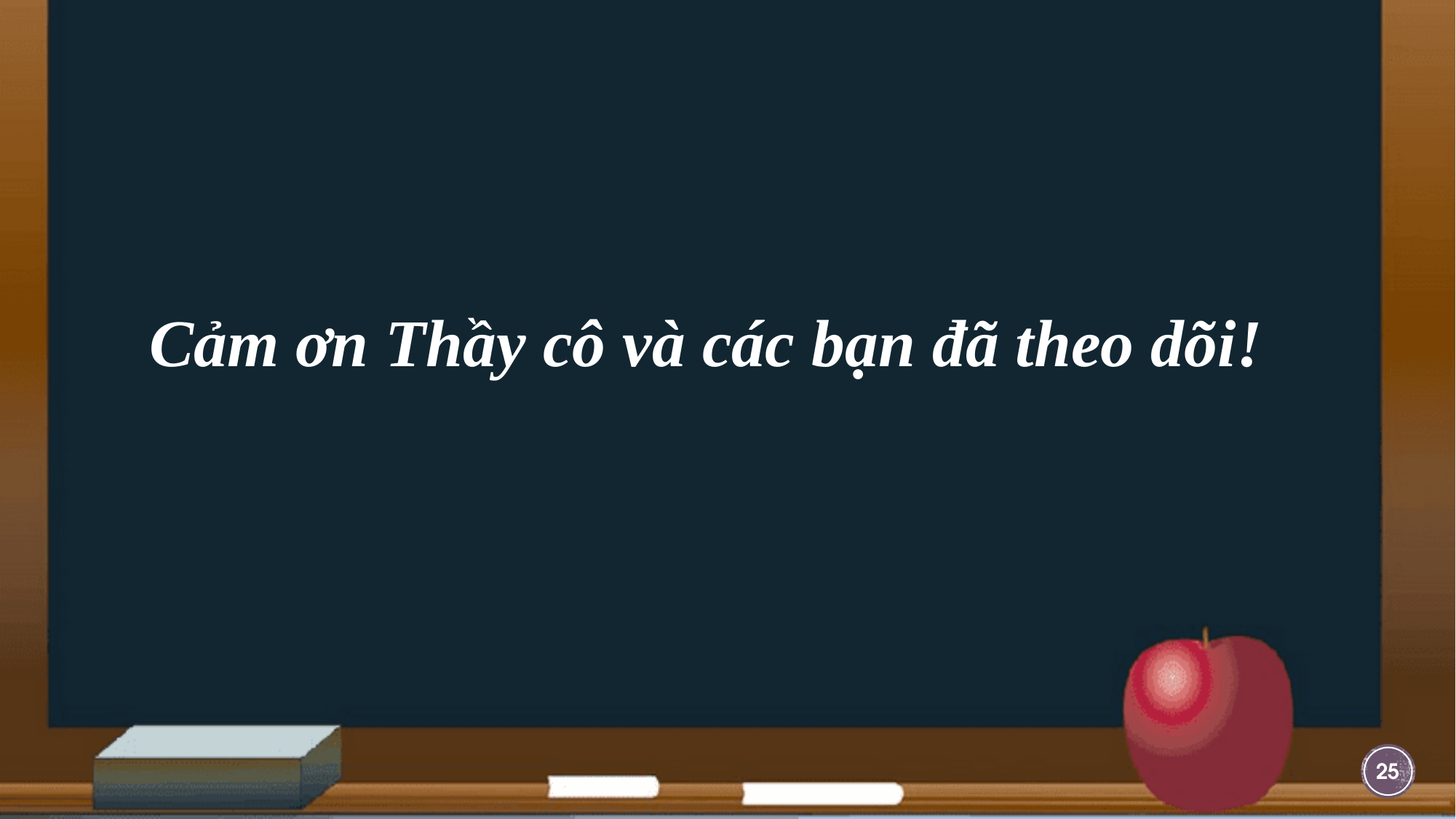

# Cảm ơn Thầy cô và các bạn đã theo dõi!
25